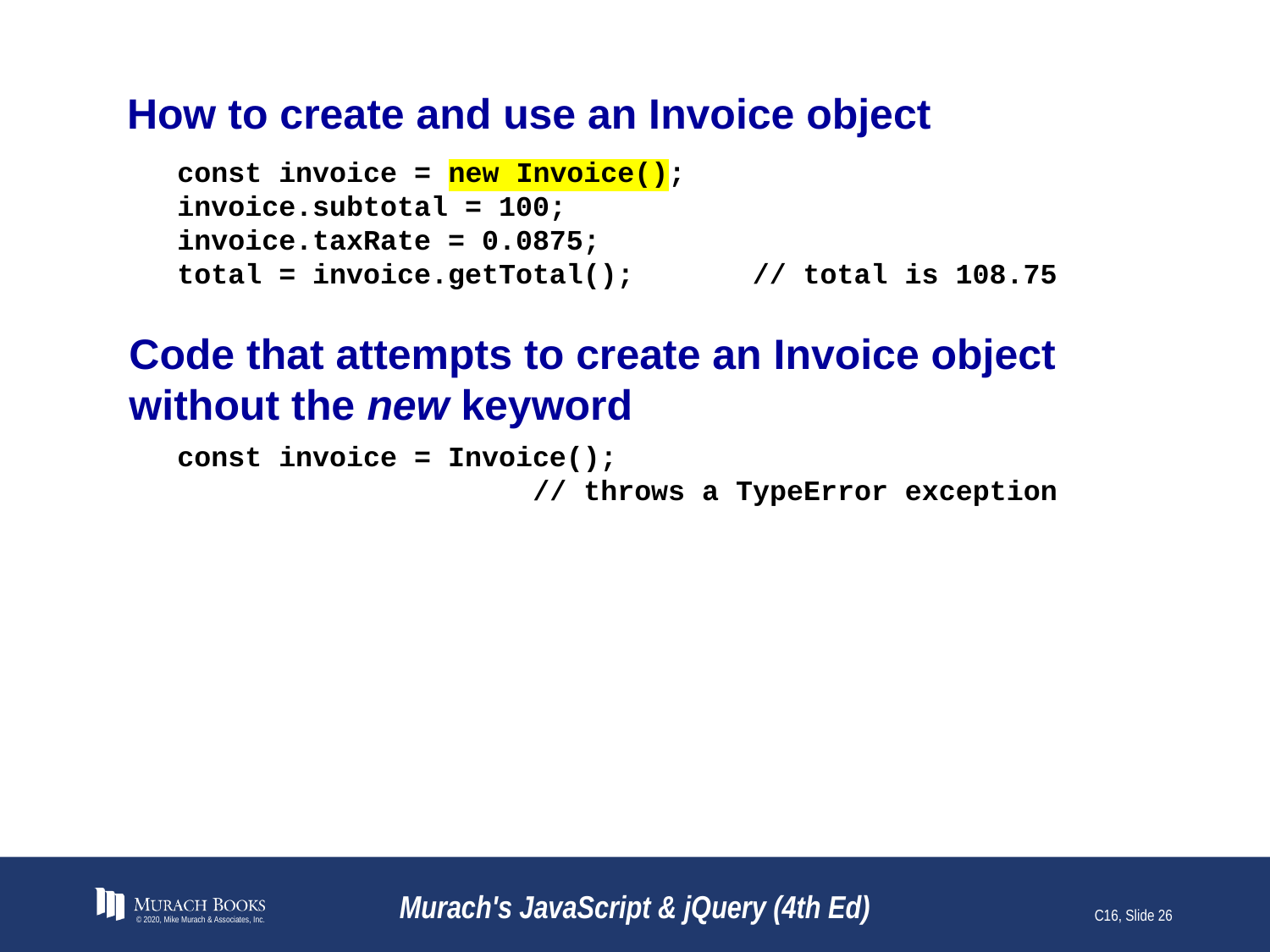

# How to create and use an Invoice object
const invoice = new Invoice();
invoice.subtotal = 100;
invoice.taxRate = 0.0875;
total = invoice.getTotal();       // total is 108.75
Code that attempts to create an Invoice object without the new keyword
const invoice = Invoice();
                     // throws a TypeError exception

© 2020, Mike Murach & Associates, Inc.
Murach's JavaScript & jQuery (4th Ed)

C16, Slide 26